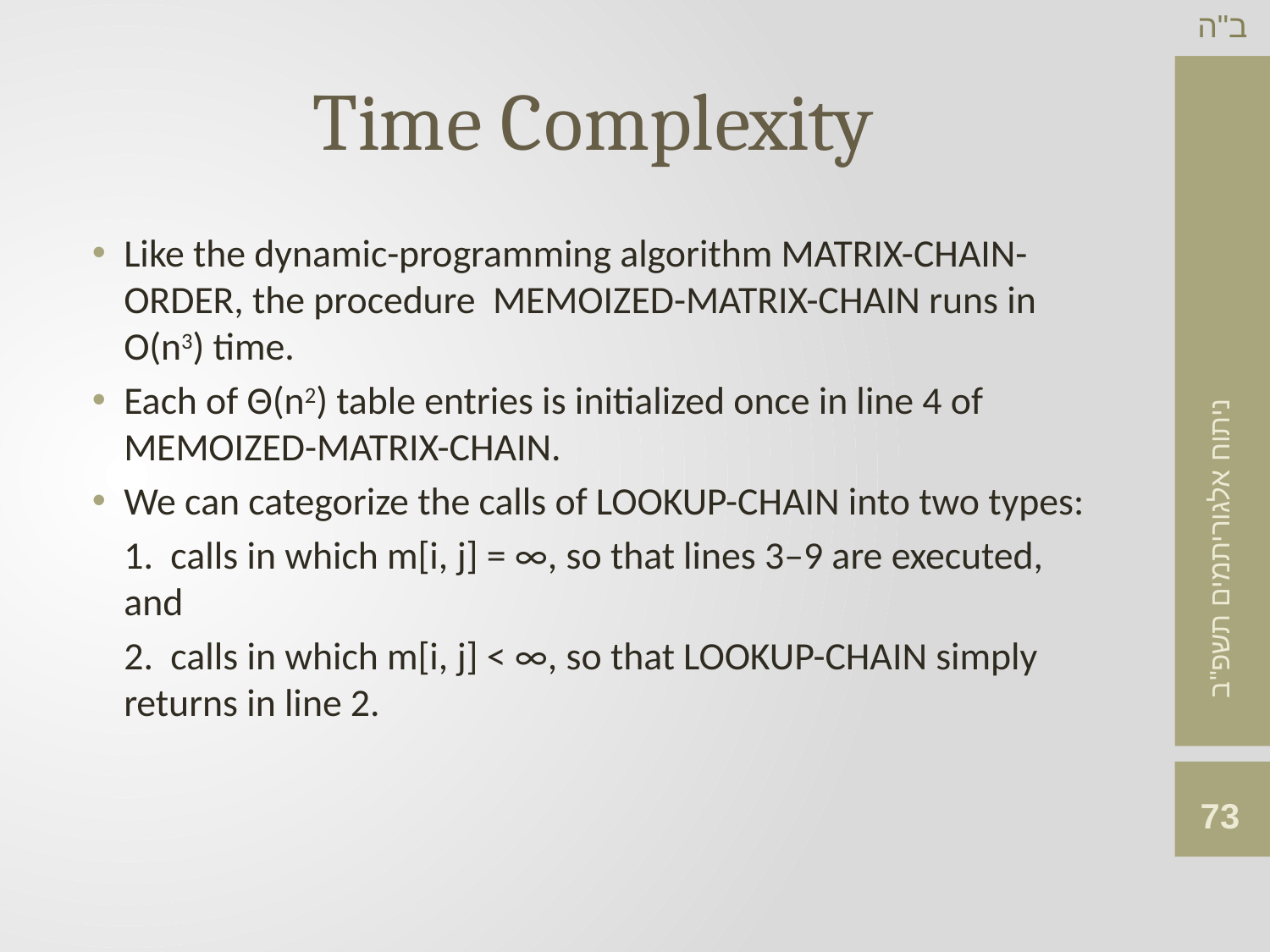

# Time Complexity
Like the dynamic-programming algorithm MATRIX-CHAIN-ORDER, the procedure  MEMOIZED-MATRIX-CHAIN runs in O(n3) time.
Each of Θ(n2) table entries is initialized once in line 4 of MEMOIZED-MATRIX-CHAIN.
We can categorize the calls of LOOKUP-CHAIN into two types:
	1.  calls in which m[i, j] = ∞, so that lines 3–9 are executed, and
	2.  calls in which m[i, j] < ∞, so that LOOKUP-CHAIN simply returns in line 2.
73